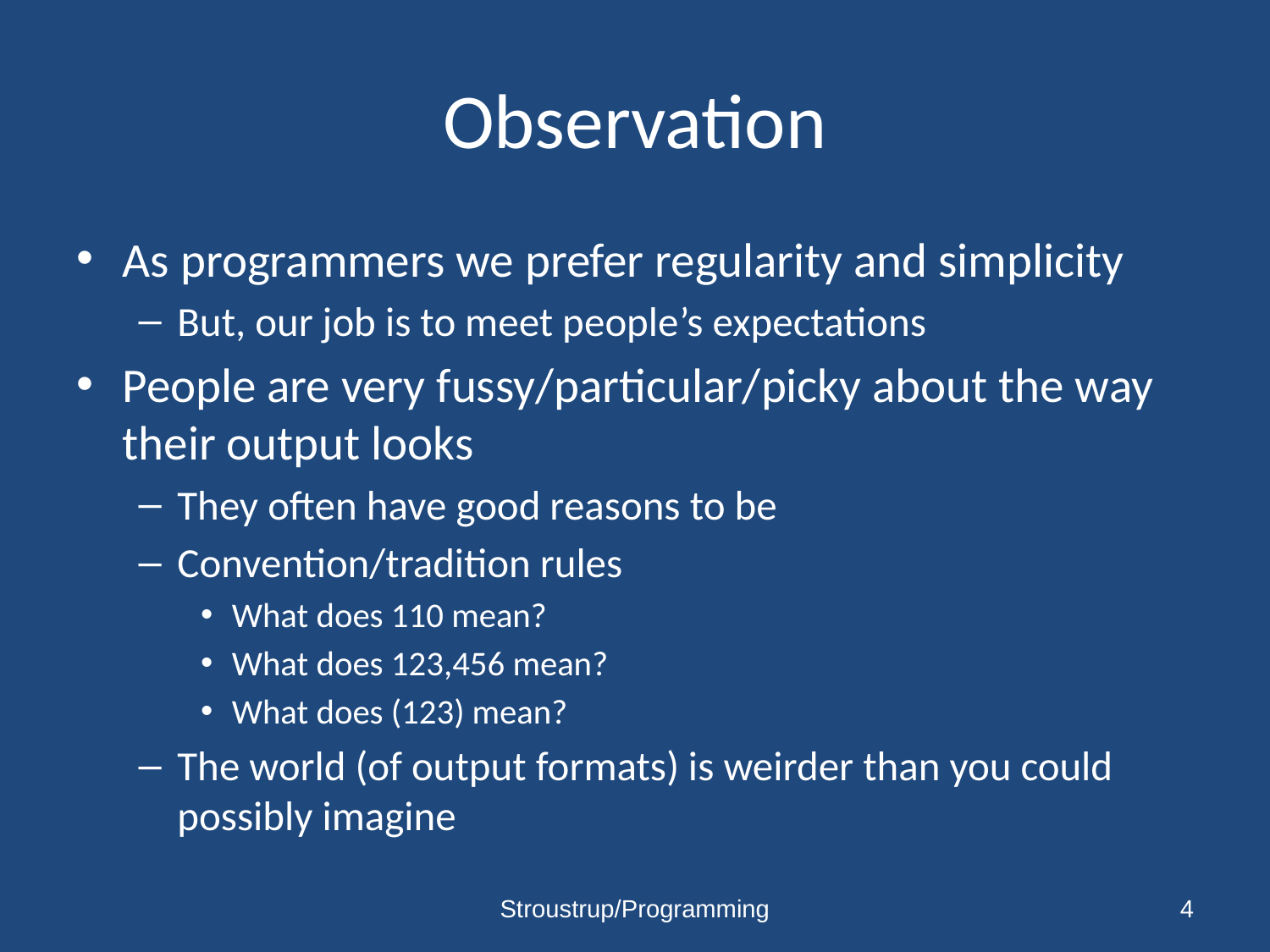

# Observation
As programmers we prefer regularity and simplicity
But, our job is to meet people’s expectations
People are very fussy/particular/picky about the way their output looks
They often have good reasons to be
Convention/tradition rules
What does 110 mean?
What does 123,456 mean?
What does (123) mean?
The world (of output formats) is weirder than you could possibly imagine
Stroustrup/Programming
4